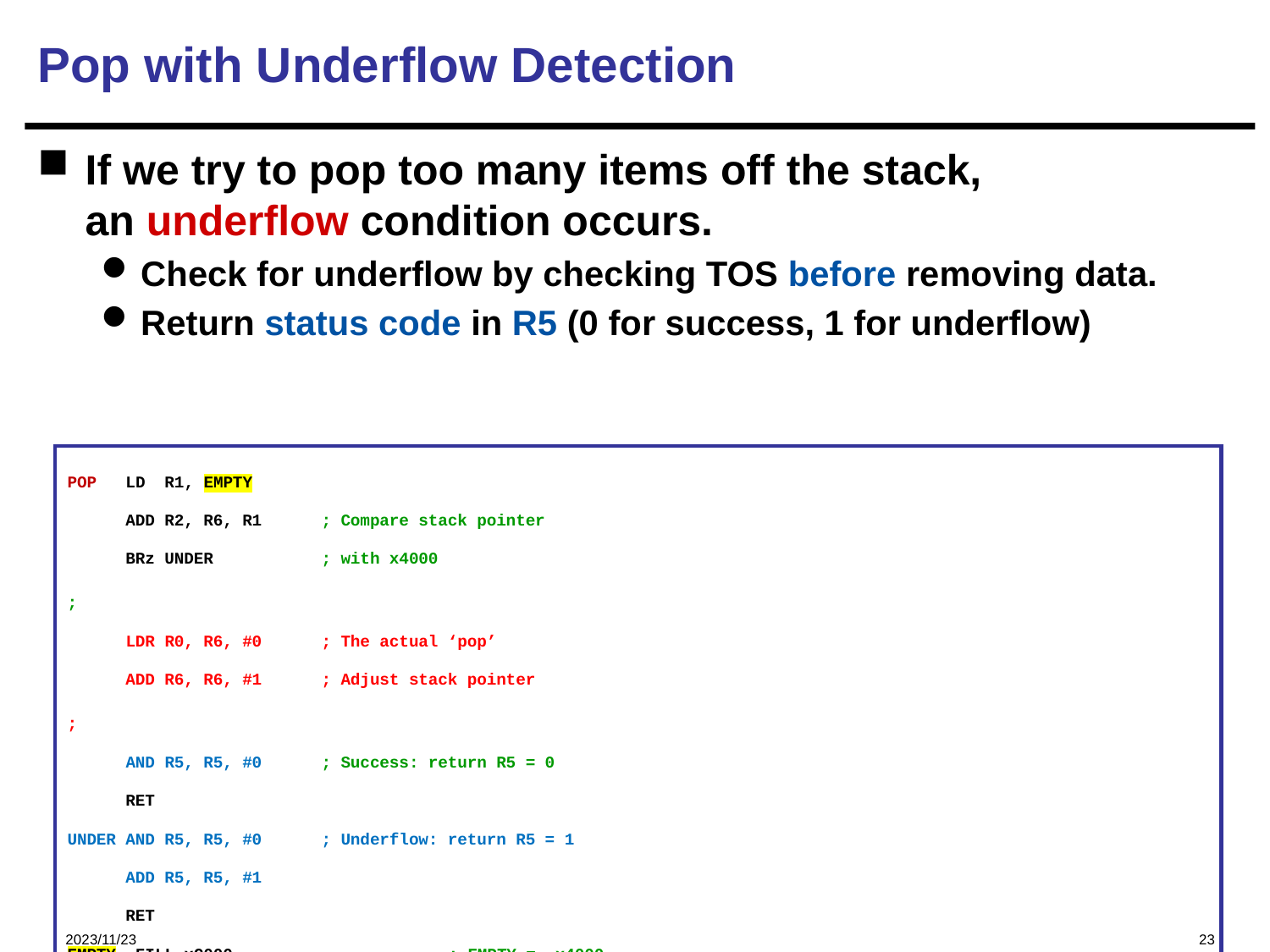

# Pop with Underflow Detection
If we try to pop too many items off the stack,
an underflow condition occurs.
Check for underflow by checking TOS before removing data.
Return status code in R5 (0 for success, 1 for underflow)
POP   LD  R1, EMPTY
      ADD R2, R6, R1 	; Compare stack pointer
      BRz UNDER       	; with x4000
;
      LDR R0, R6, #0	; The actual ‘pop’
      ADD R6, R6, #1 	; Adjust stack pointer
;
      AND R5, R5, #0 	; Success: return R5 = 0
      RET
UNDER AND R5, R5, #0 	; Underflow: return R5 = 1
      ADD R5, R5, #1
      RET
EMPTY .FILL xC000		; EMPTY = -x4000
2023/11/23
23